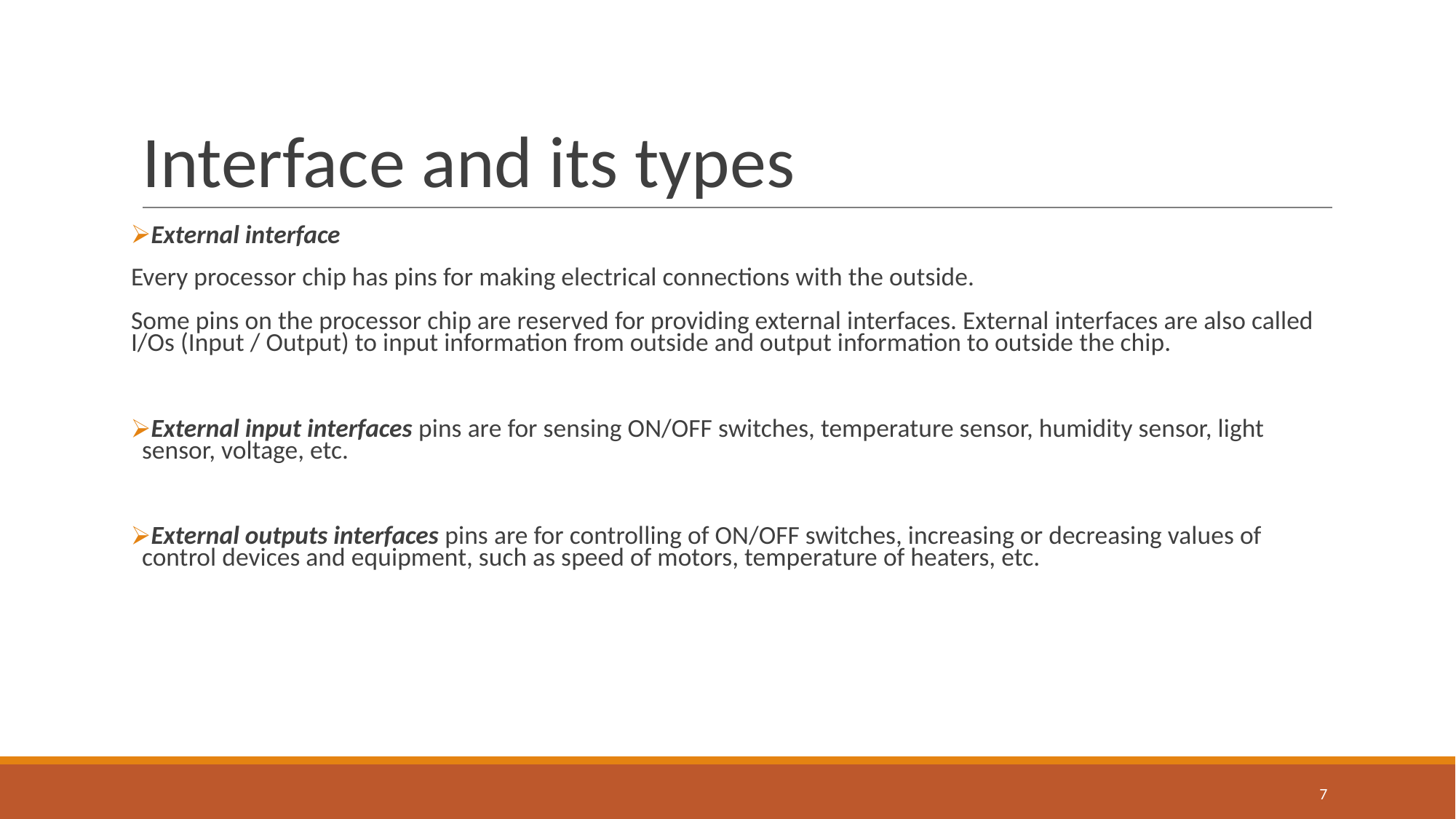

# Interface and its types
External interface
Every processor chip has pins for making electrical connections with the outside.
Some pins on the processor chip are reserved for providing external interfaces. External interfaces are also called I/Os (Input / Output) to input information from outside and output information to outside the chip.

External input interfaces pins are for sensing ON/OFF switches, temperature sensor, humidity sensor, light sensor, voltage, etc.

External outputs interfaces pins are for controlling of ON/OFF switches, increasing or decreasing values of control devices and equipment, such as speed of motors, temperature of heaters, etc.

7